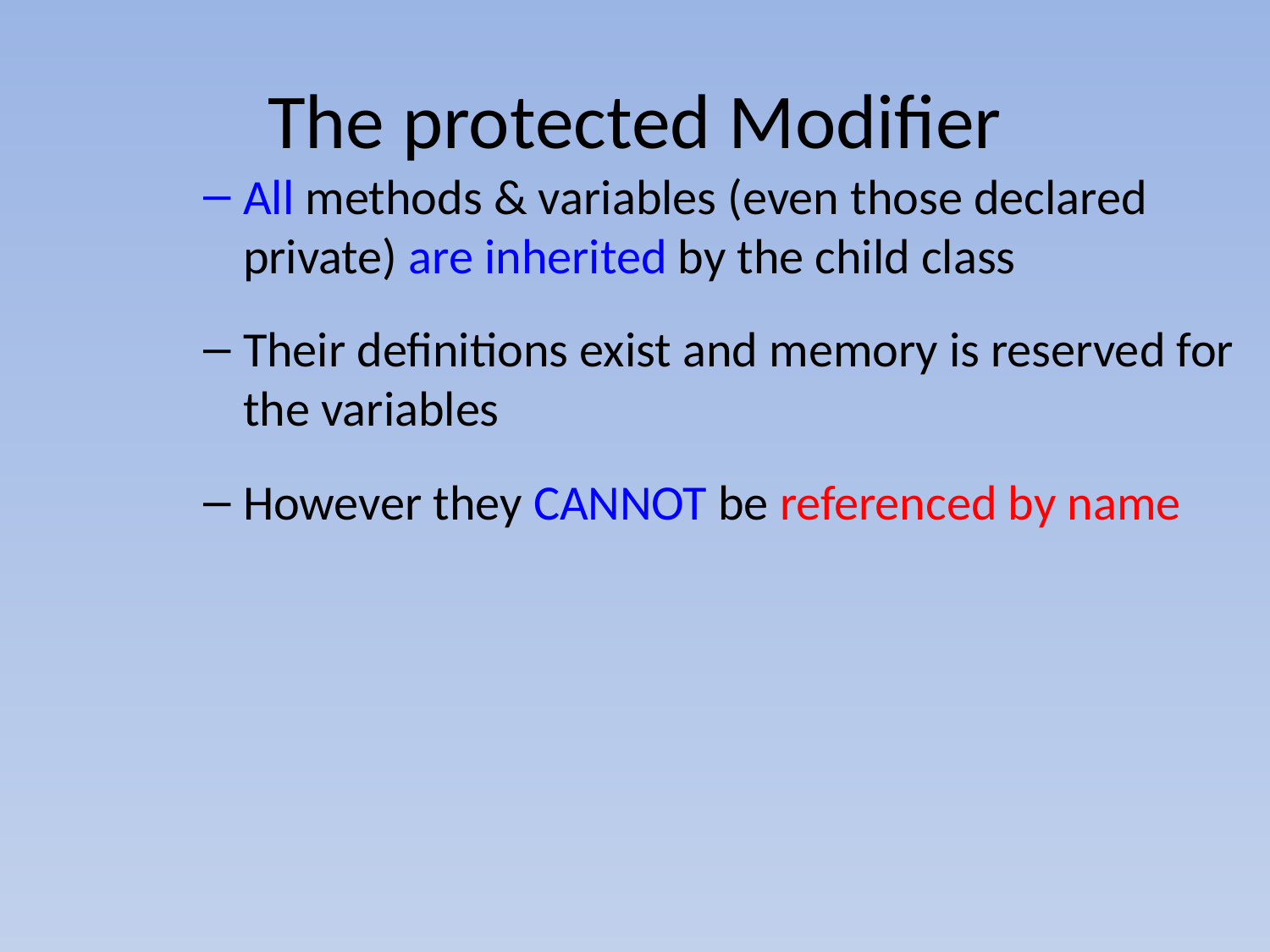

# The protected Modifier
All methods & variables (even those declared private) are inherited by the child class
Their definitions exist and memory is reserved for the variables
However they CANNOT be referenced by name